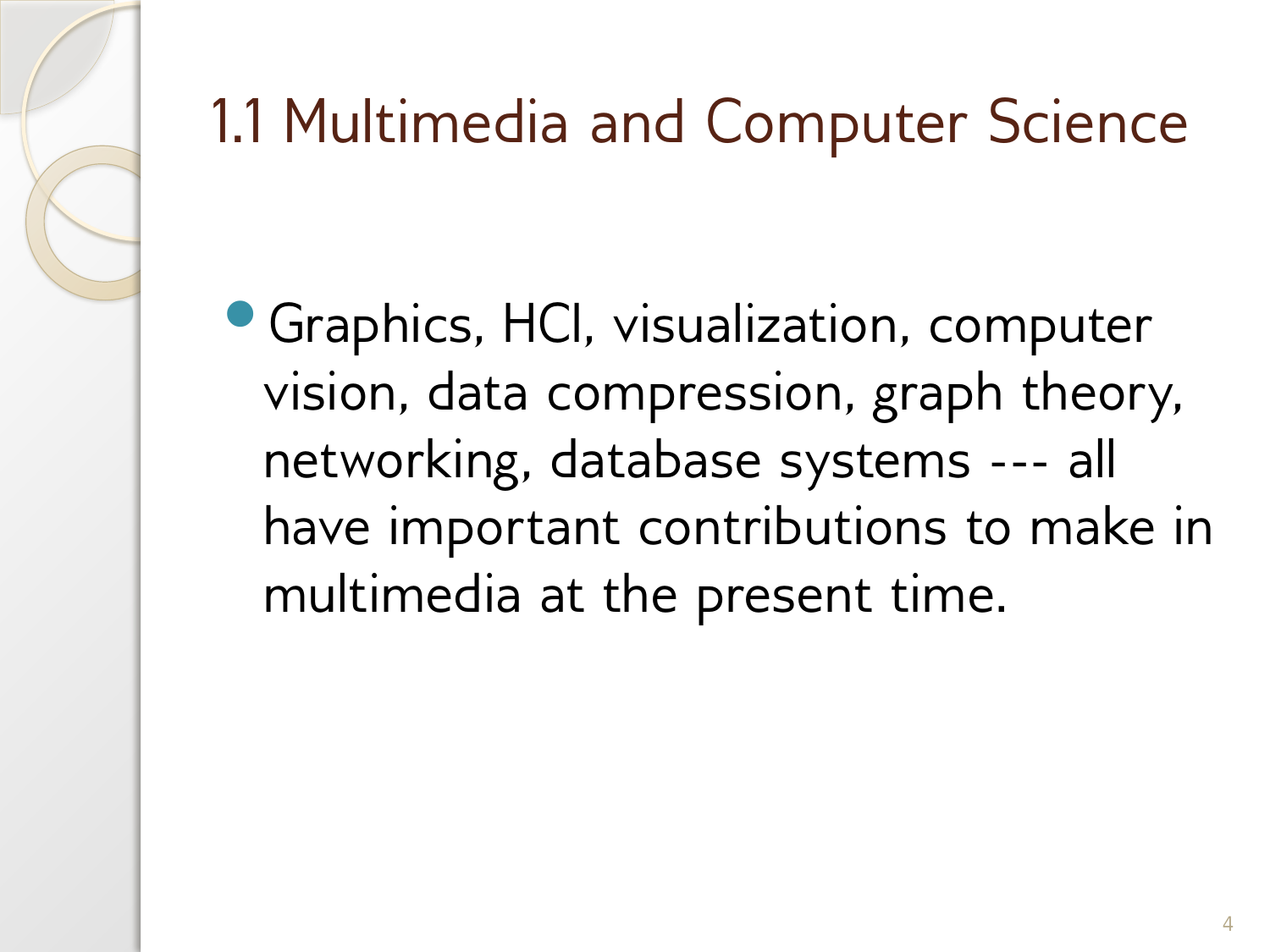

# 1.1 Multimedia and Computer Science

Graphics, HCI, visualization, computer vision, data compression, graph theory, networking, database systems --- all have important contributions to make in multimedia at the present time.

4